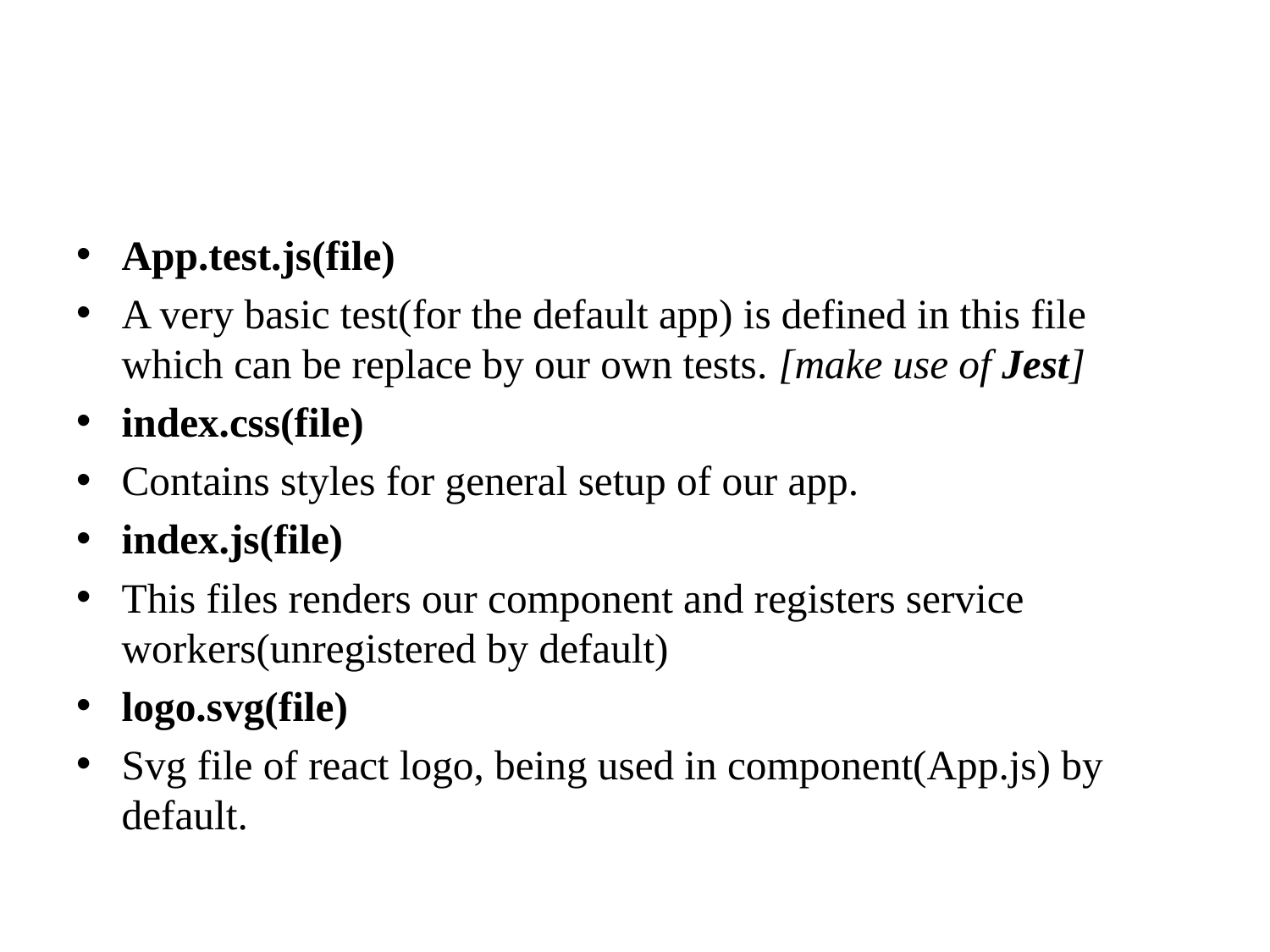

#
App.test.js(file)
A very basic test(for the default app) is defined in this file which can be replace by our own tests. [make use of Jest]
index.css(file)
Contains styles for general setup of our app.
index.js(file)
This files renders our component and registers service workers(unregistered by default)
logo.svg(file)
Svg file of react logo, being used in component(App.js) by default.